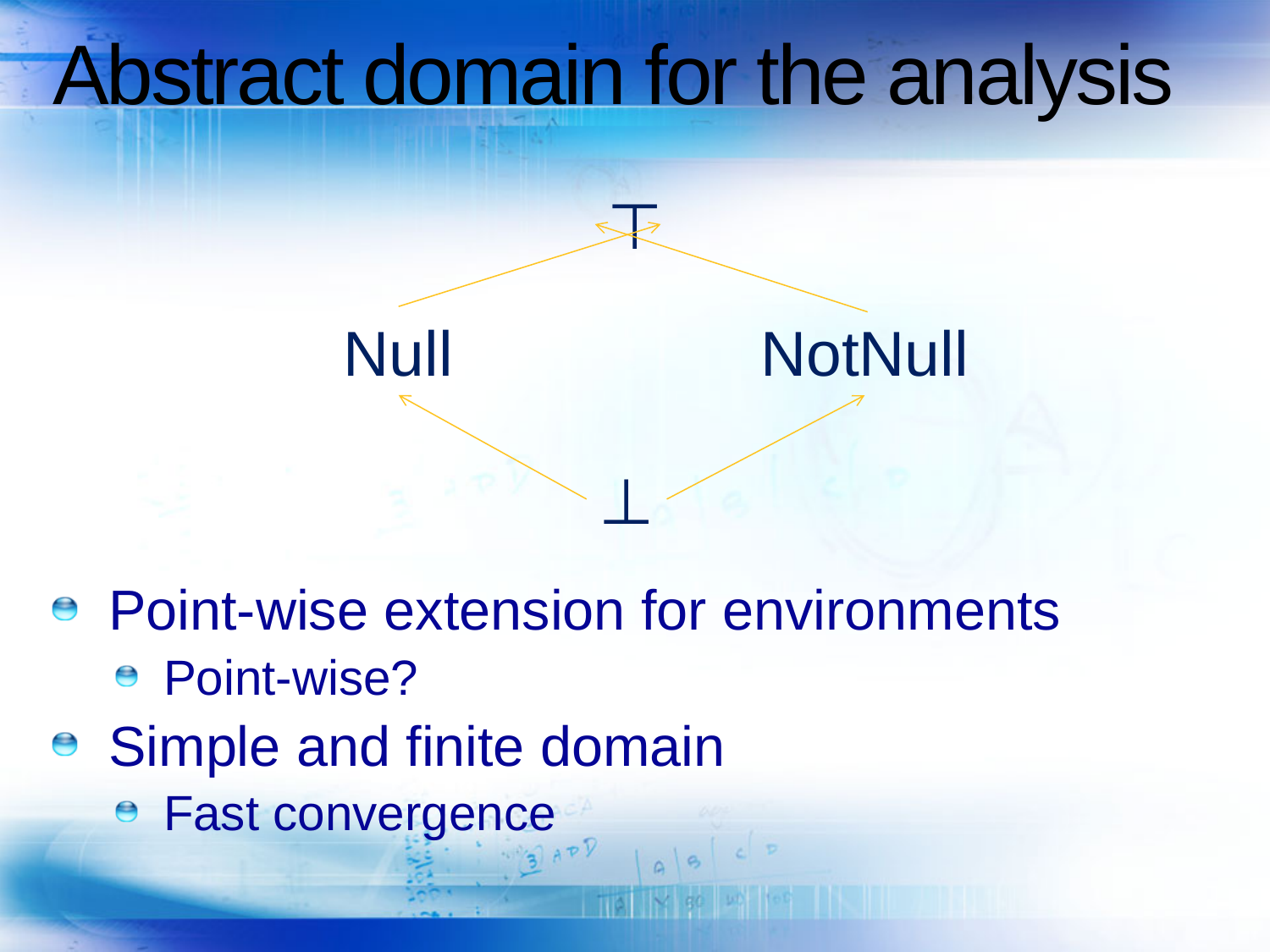

# Abstract domain for the analysis
⊤
Null
NotNull
⊥
Point-wise extension for environments
Point-wise?
Simple and finite domain
Fast convergence